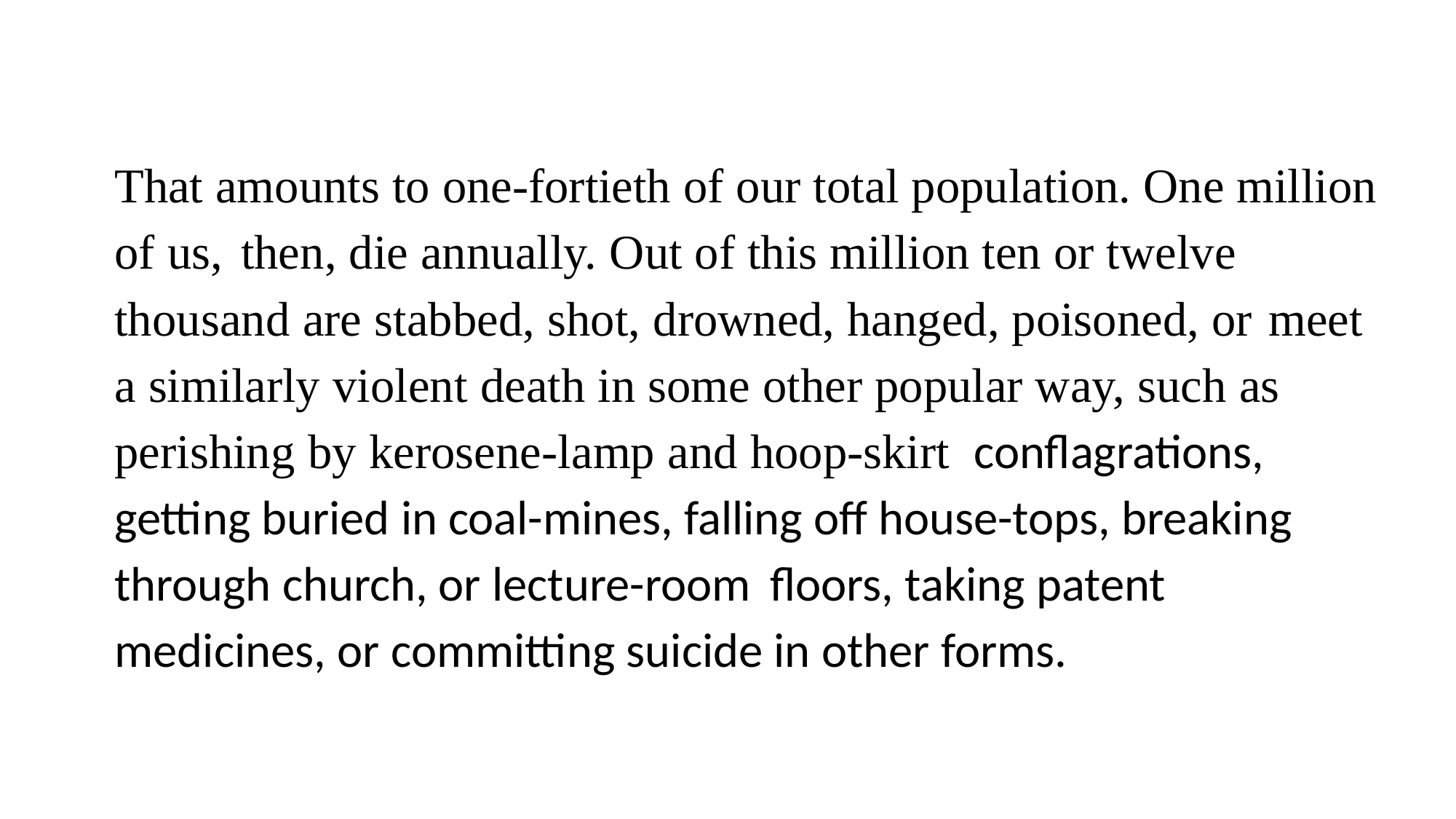

That amounts to one-fortieth of our total population. One million of us, then, die annually. Out of this million ten or twelve thousand are stabbed, shot, drowned, hanged, poisoned, or meet a similarly violent death in some other popular way, such as perishing by kerosene-lamp and hoop-skirt  conflagrations, getting buried in coal-mines, falling off house-tops, breaking through church, or lecture-room floors, taking patent medicines, or committing suicide in other forms.